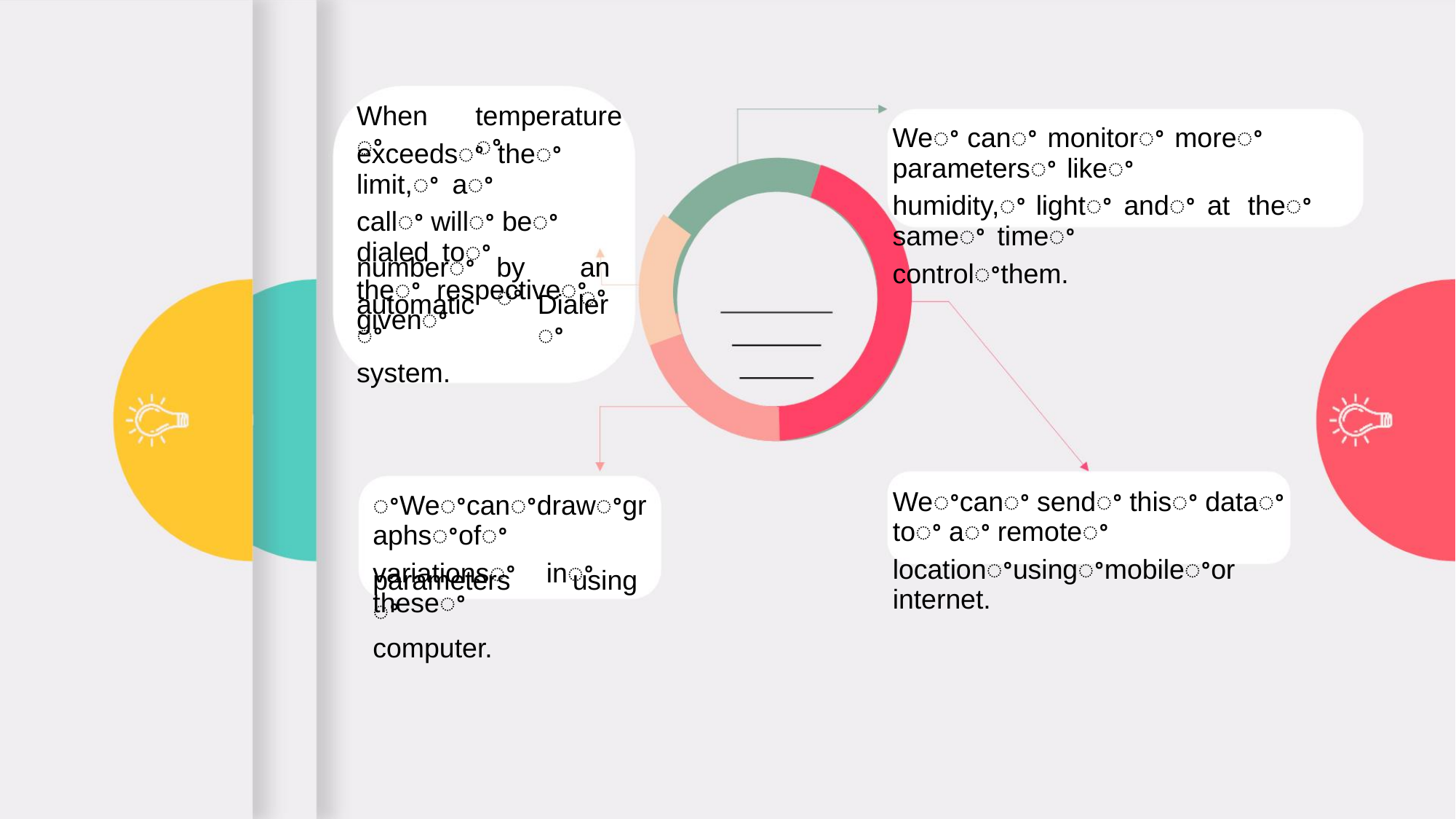

Whenꢀ
temperatureꢀ
Weꢀ canꢀ monitorꢀ moreꢀ parametersꢀ likeꢀ
humidity,ꢀ lightꢀ andꢀ at theꢀ sameꢀ timeꢀ
controlꢀthem.
exceedsꢀ theꢀ limit,ꢀ aꢀ
callꢀ willꢀ beꢀ dialed toꢀ
theꢀ respectiveꢀ givenꢀ
numberꢀ
automaticꢀ
system.
byꢀ
anꢀ
Dialerꢀ
Weꢀcanꢀ sendꢀ thisꢀ dataꢀ toꢀ aꢀ remoteꢀ
locationꢀusingꢀmobileꢀor internet.
ꢀWeꢀcanꢀdrawꢀgraphsꢀofꢀ
variationsꢀ inꢀ theseꢀ
parametersꢀ
computer.
using